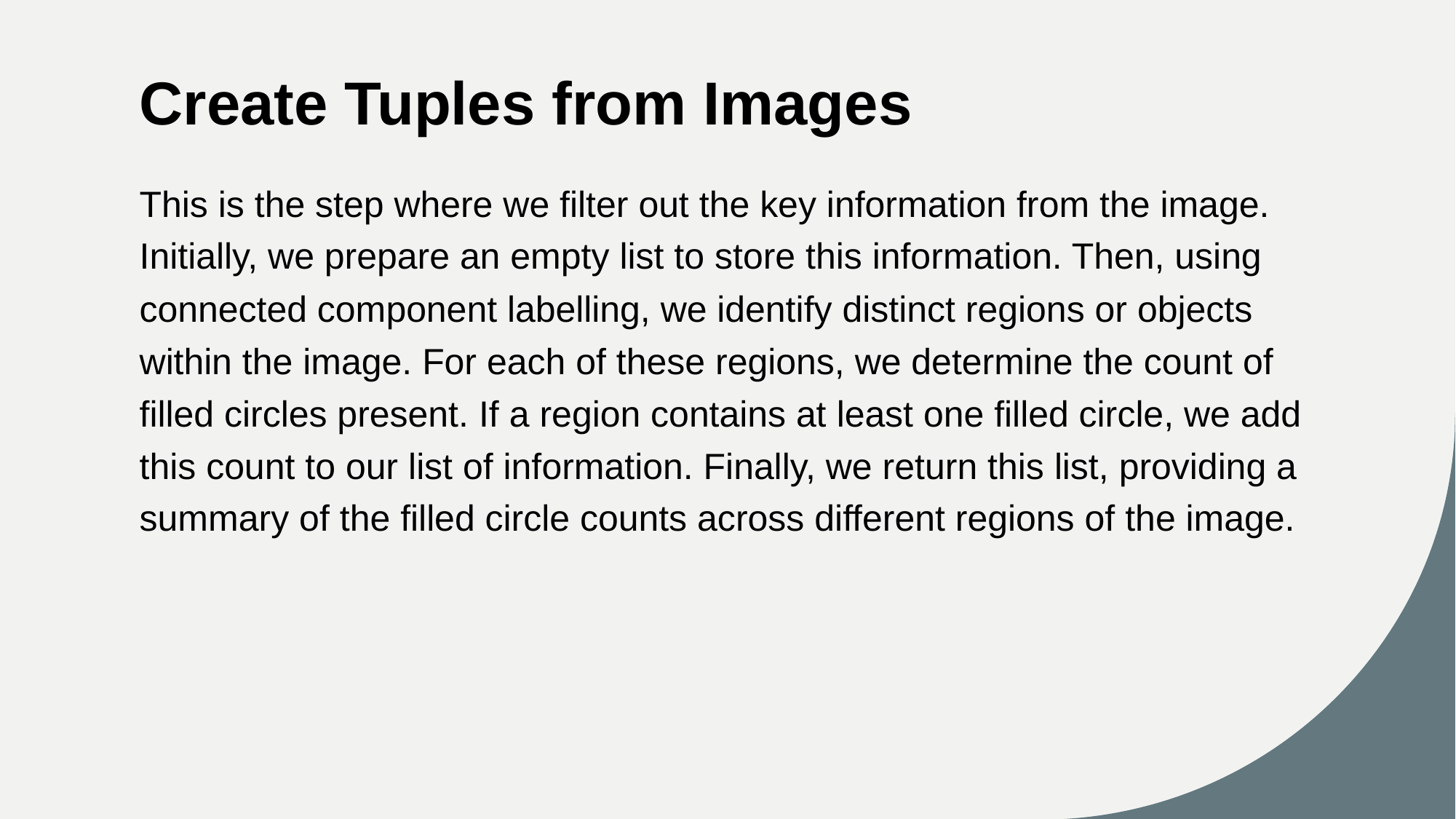

# Create Tuples from Images

This is the step where we filter out the key information from the image. Initially, we prepare an empty list to store this information. Then, using connected component labelling, we identify distinct regions or objects within the image. For each of these regions, we determine the count of filled circles present. If a region contains at least one filled circle, we add this count to our list of information. Finally, we return this list, providing a summary of the filled circle counts across different regions of the image.